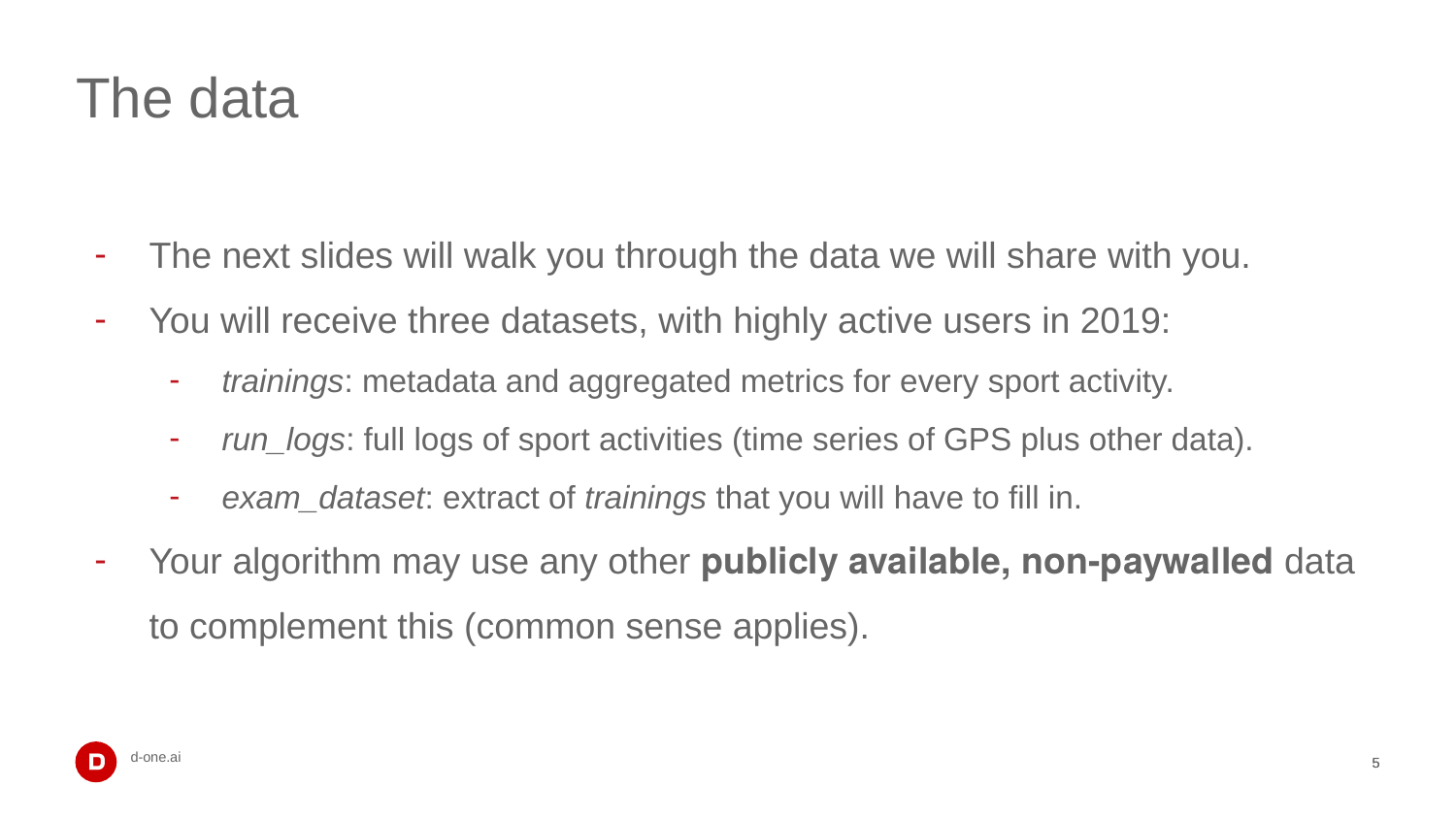

# The data
The next slides will walk you through the data we will share with you.
You will receive three datasets, with highly active users in 2019:
trainings: metadata and aggregated metrics for every sport activity.
run_logs: full logs of sport activities (time series of GPS plus other data).
exam_dataset: extract of trainings that you will have to fill in.
Your algorithm may use any other publicly available, non-paywalled data to complement this (common sense applies).
5
5